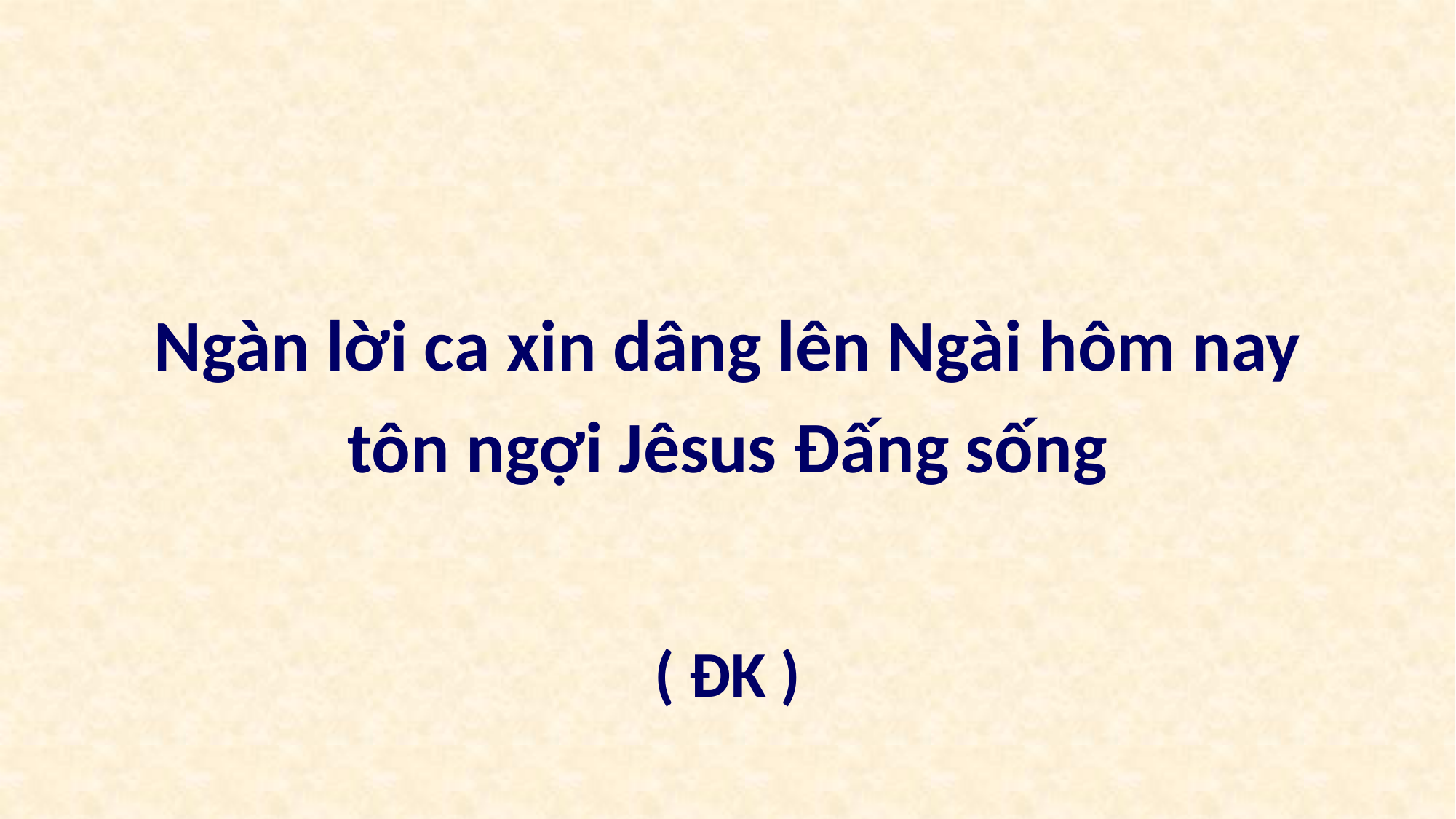

Ngàn lời ca xin dâng lên Ngài hôm nay
tôn ngợi Jêsus Đấng sống
( ĐK )